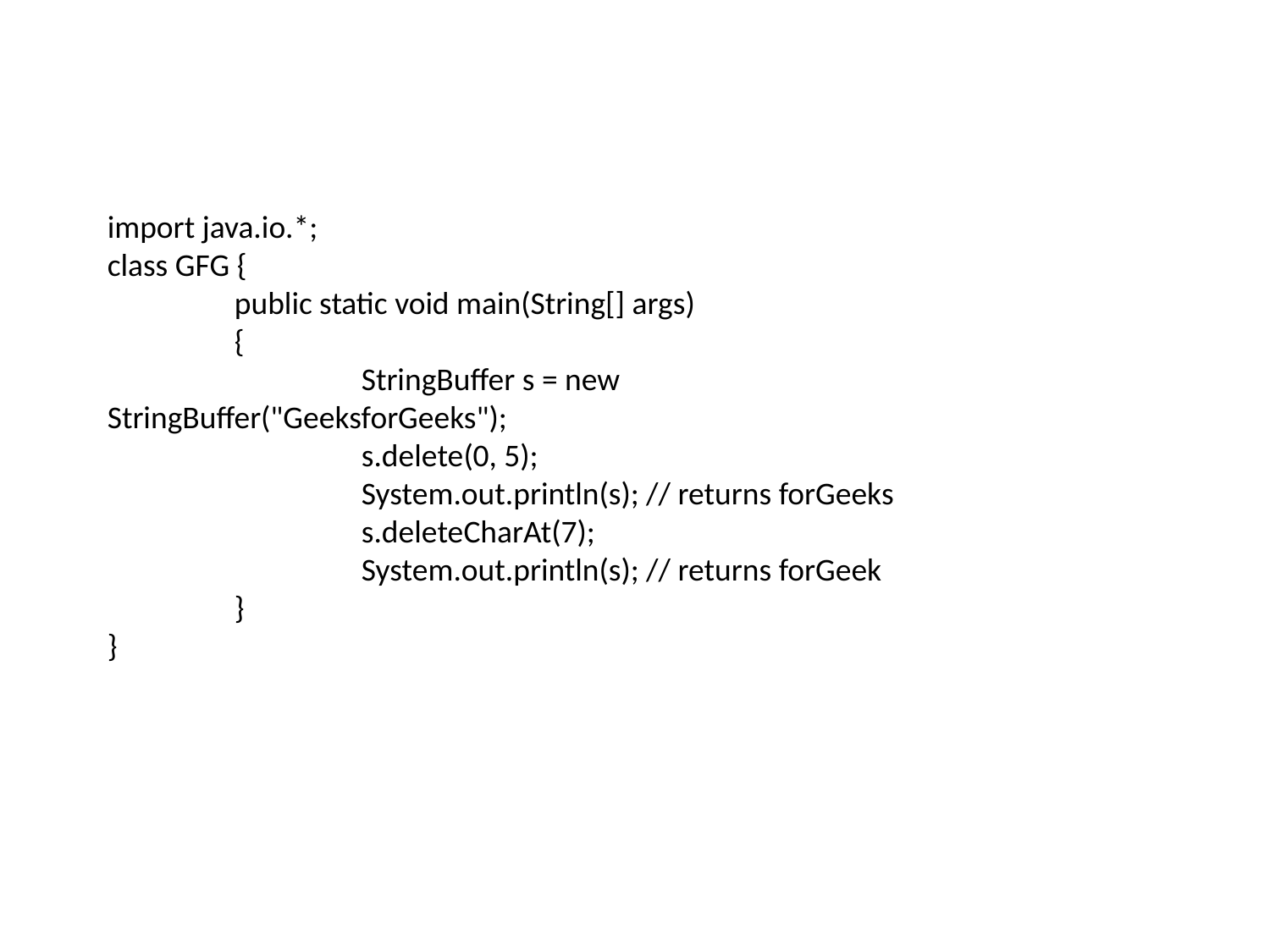

import java.io.*;
class GFG {
	public static void main(String[] args)
	{
		StringBuffer s = new StringBuffer("GeeksforGeeks");
		s.delete(0, 5);
		System.out.println(s); // returns forGeeks
		s.deleteCharAt(7);
		System.out.println(s); // returns forGeek
	}
}